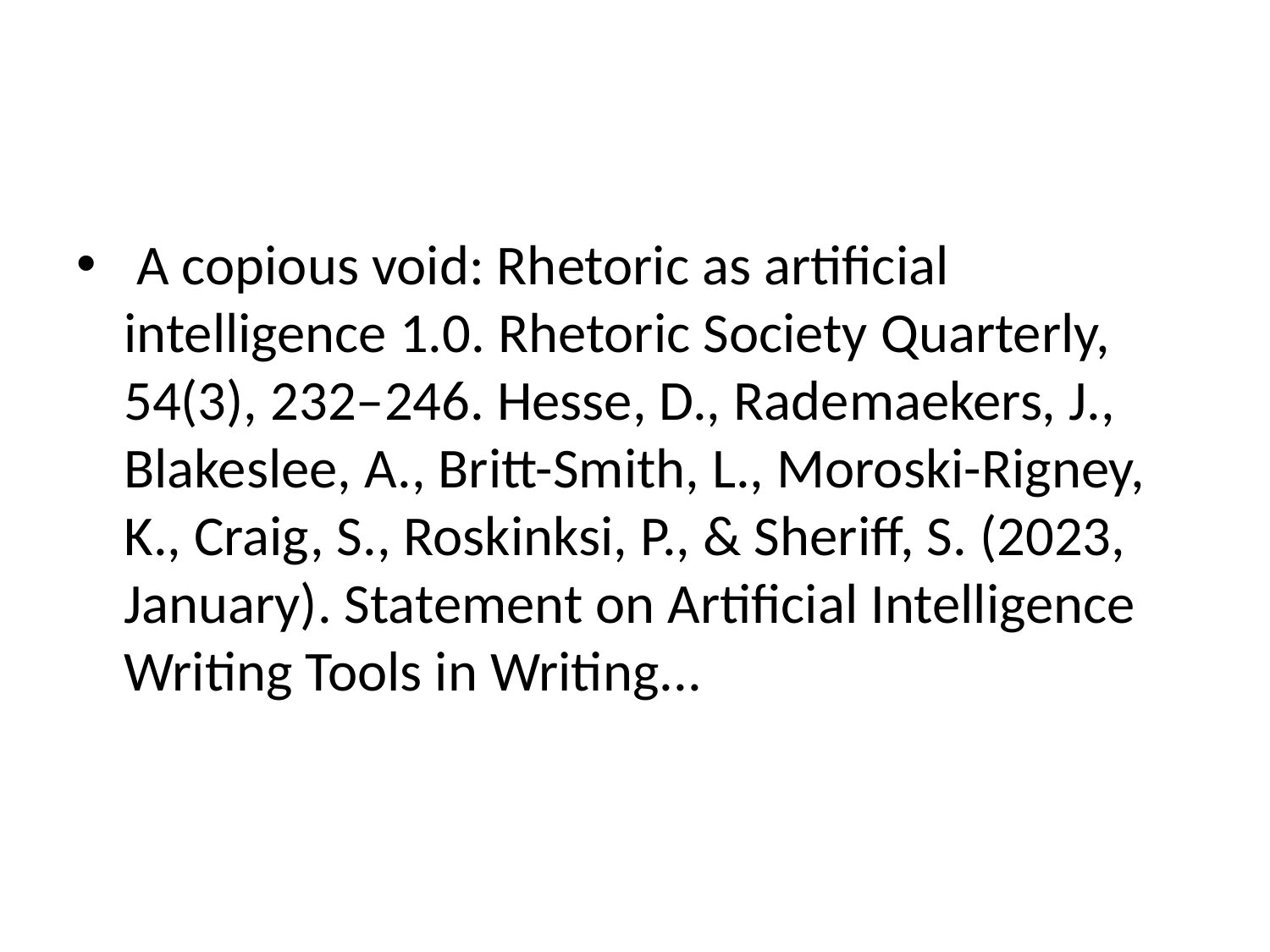

#
 A copious void: Rhetoric as artificial intelligence 1.0. Rhetoric Society Quarterly, 54(3), 232–246. Hesse, D., Rademaekers, J., Blakeslee, A., Britt-Smith, L., Moroski-Rigney, K., Craig, S., Roskinksi, P., & Sheriff, S. (2023, January). Statement on Artificial Intelligence Writing Tools in Writing...